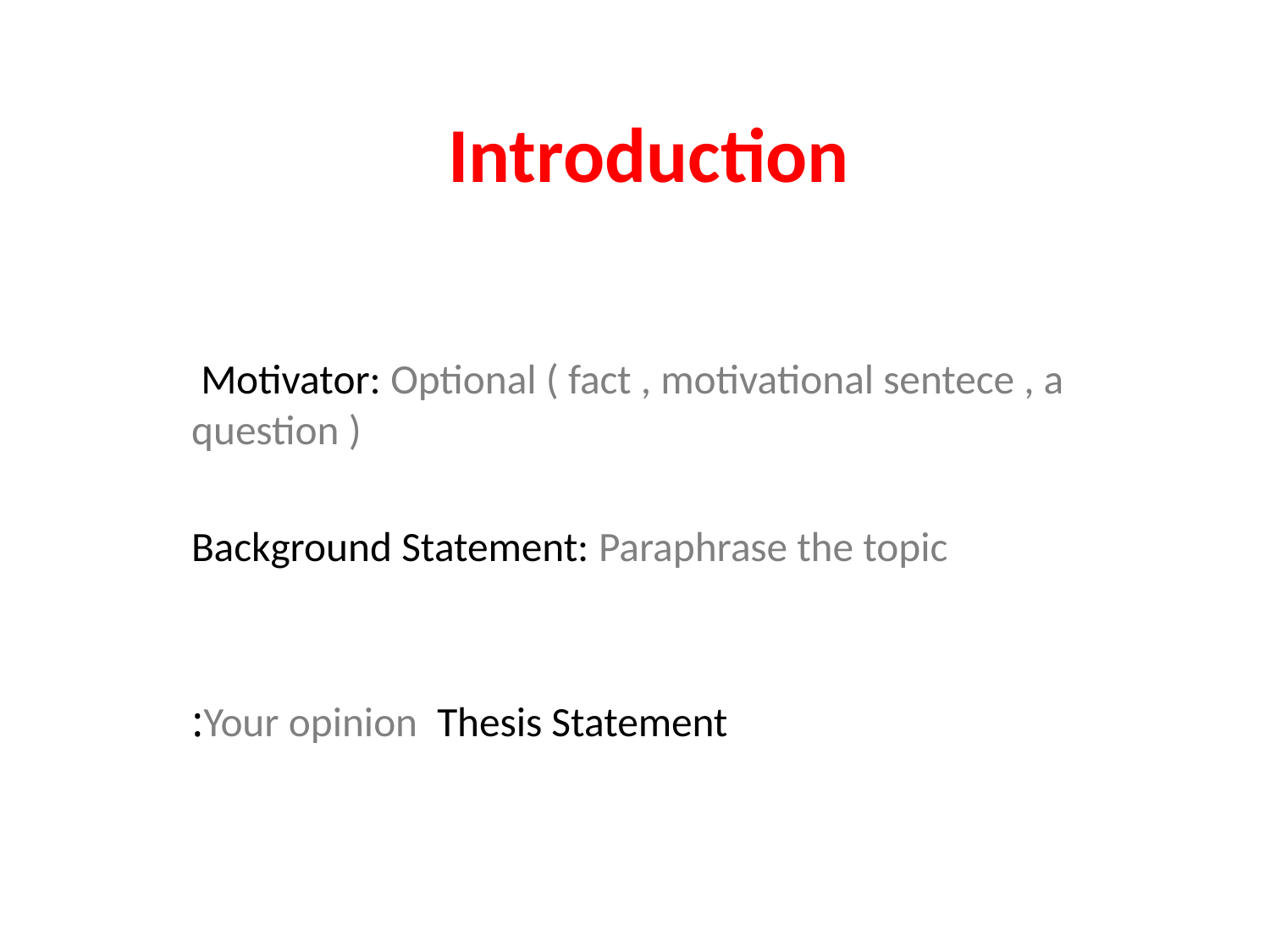

# Introduction

 Motivator: Optional ( fact , motivational sentece , a question )

Background Statement: Paraphrase the topic

Your opinion  Thesis Statement: